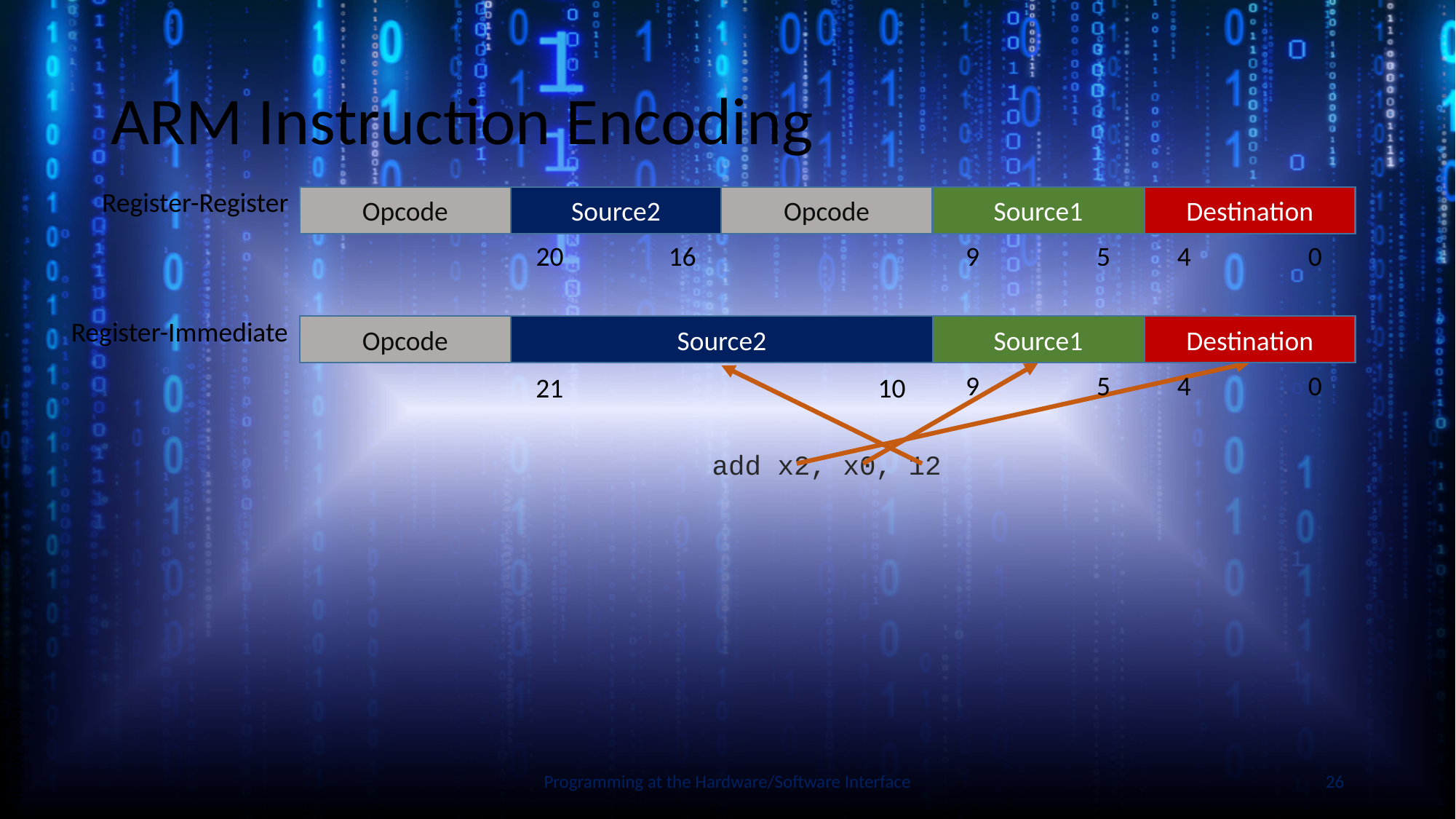

# ARM Instruction Encoding
Register-Register
Source2
Opcode
Source1
Destination
Opcode
20                 16
9                   5
4                   0
Register-Immediate
Source2
Source1
Destination
Opcode
9                   5
4                   0
21                                                   10
add x2, x0, 12
Slide by Bohn
Programming at the Hardware/Software Interface
26